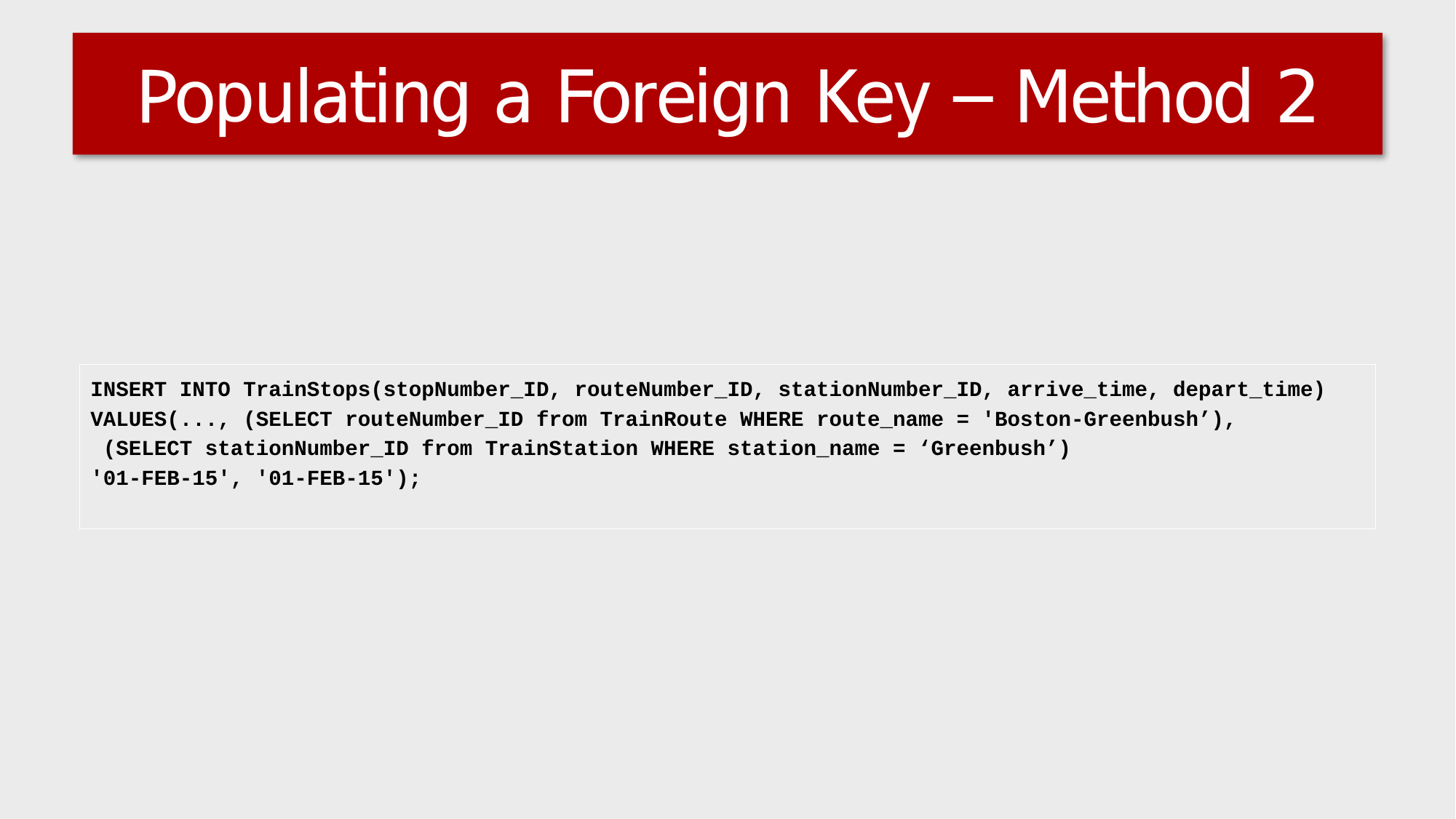

# Populating a Foreign Key – Method 2
INSERT INTO TrainStops(stopNumber_ID, routeNumber_ID, stationNumber_ID, arrive_time, depart_time)
VALUES(..., (SELECT routeNumber_ID from TrainRoute WHERE route_name = 'Boston-Greenbush’),
 (SELECT stationNumber_ID from TrainStation WHERE station_name = ‘Greenbush’)
'01-FEB-15', '01-FEB-15');